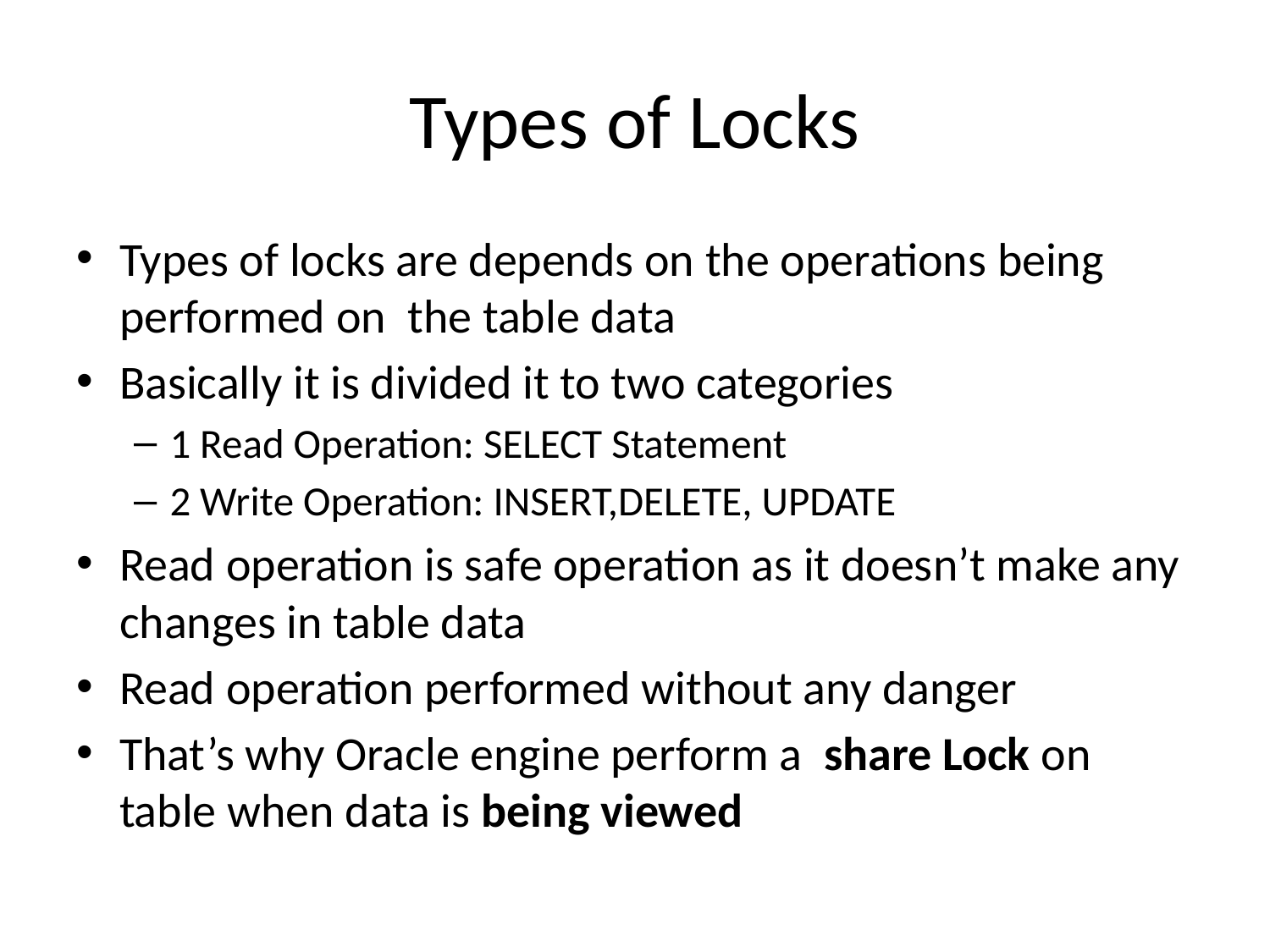

# Types of Locks
Types of locks are depends on the operations being performed on  the table data
Basically it is divided it to two categories
1 Read Operation: SELECT Statement
2 Write Operation: INSERT,DELETE, UPDATE
Read operation is safe operation as it doesn’t make any changes in table data
Read operation performed without any danger
That’s why Oracle engine perform a  share Lock on table when data is being viewed